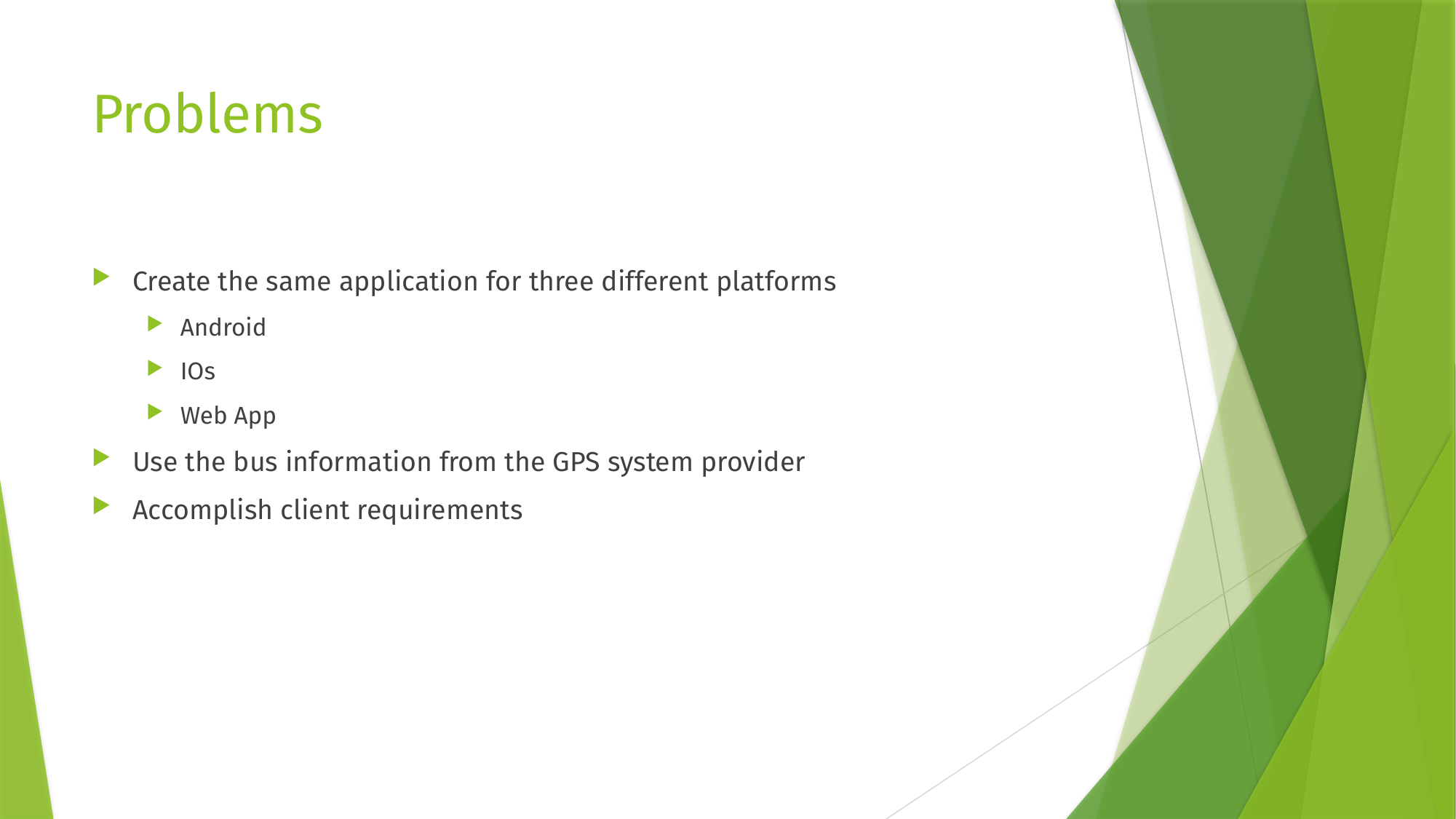

# Problems
Create the same application for three different platforms
Android
IOs
Web App
Use the bus information from the GPS system provider
Accomplish client requirements